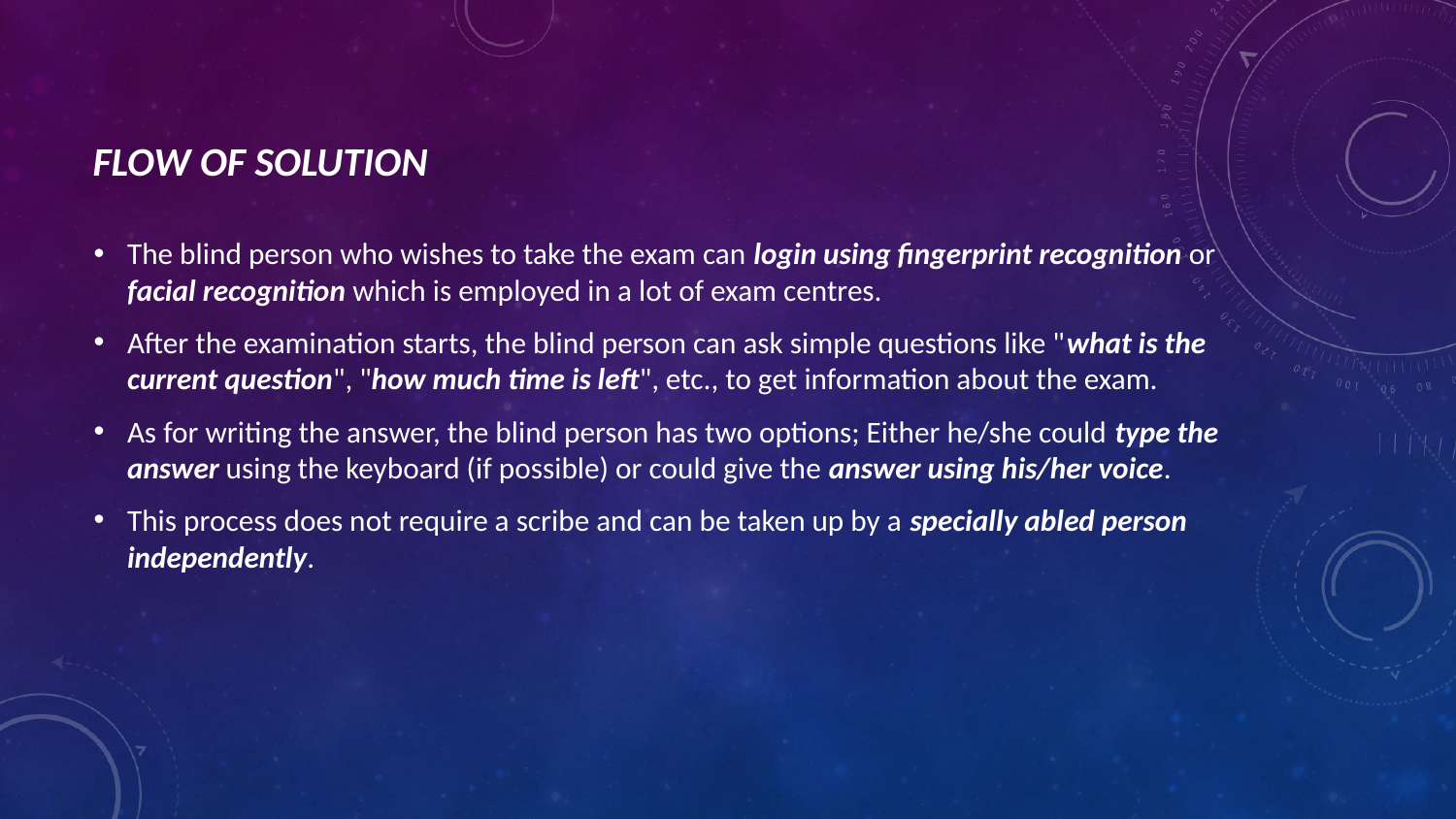

# FLOW OF SOLUTION
The blind person who wishes to take the exam can login using fingerprint recognition or facial recognition which is employed in a lot of exam centres.
After the examination starts, the blind person can ask simple questions like "what is the current question", "how much time is left", etc., to get information about the exam.
As for writing the answer, the blind person has two options; Either he/she could type the answer using the keyboard (if possible) or could give the answer using his/her voice.
This process does not require a scribe and can be taken up by a specially abled person independently.